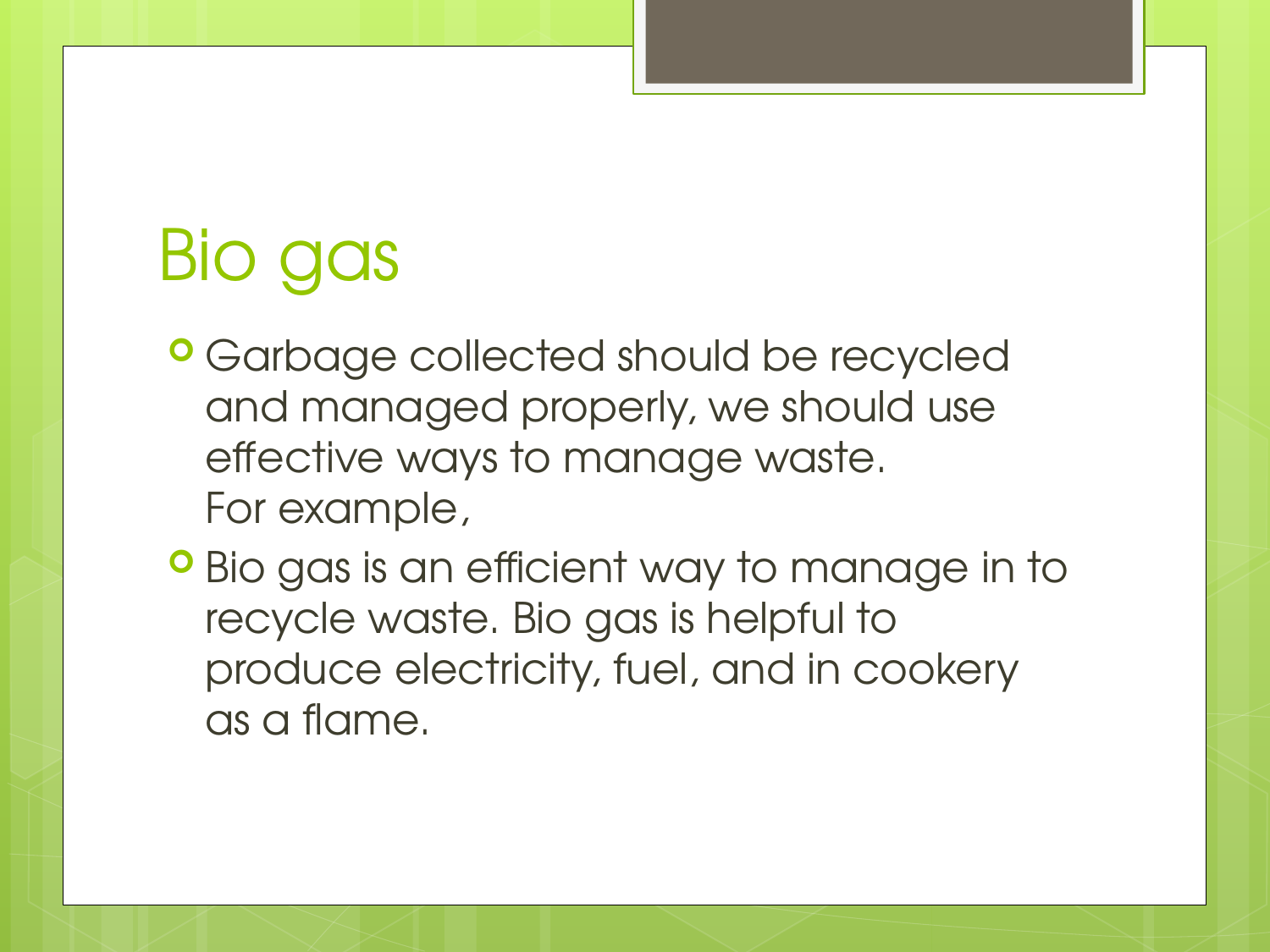

# Bio gas
Garbage collected should be recycled and managed properly, we should use effective ways to manage waste.            For example,
Bio gas is an efficient way to manage in to recycle waste. Bio gas is helpful to produce electricity, fuel, and in cookery as a flame.